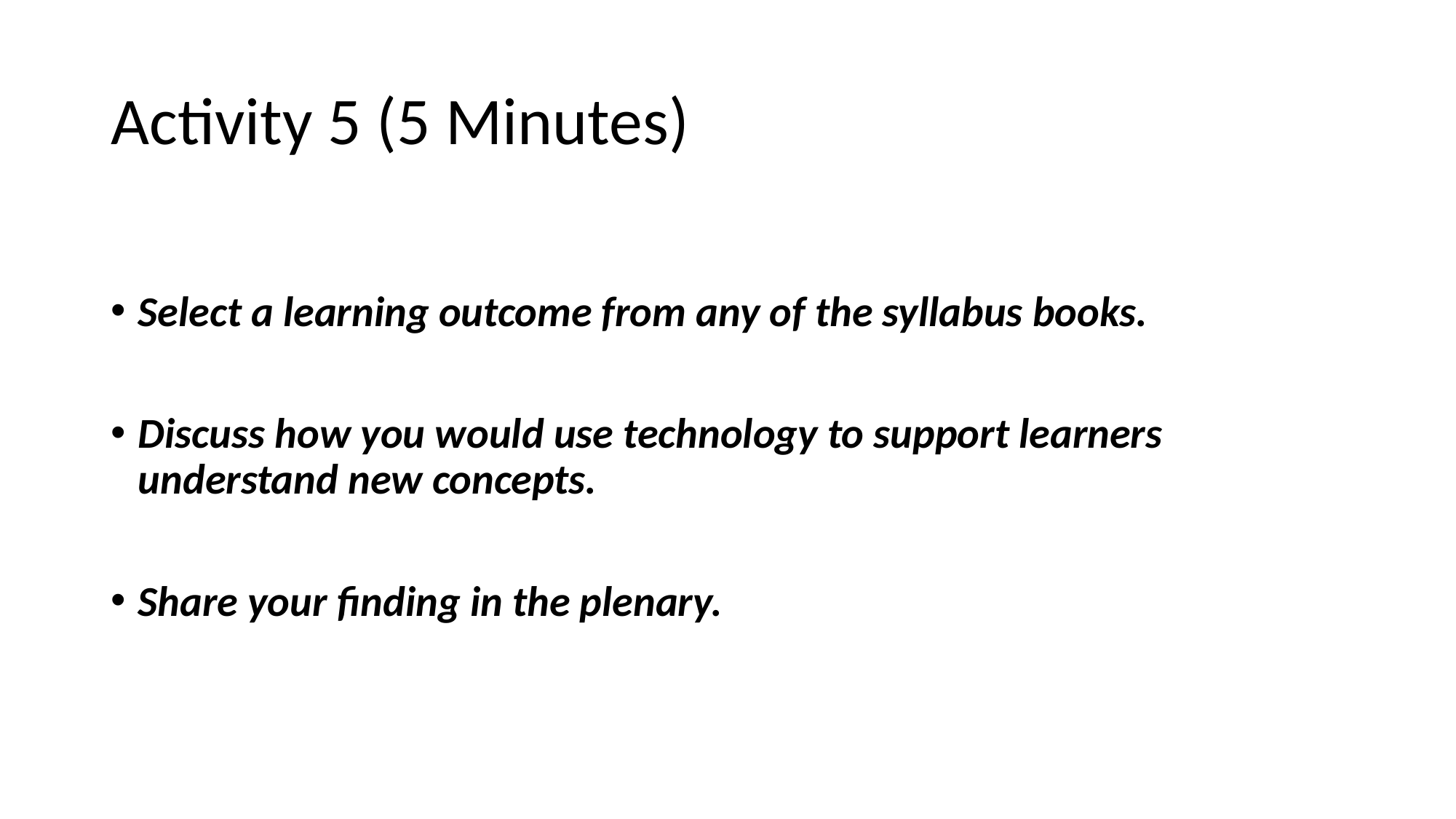

# Activity 5 (5 Minutes)

Select a learning outcome from any of the syllabus books.

Discuss how you would use technology to support learners understand new concepts.

Share your finding in the plenary.